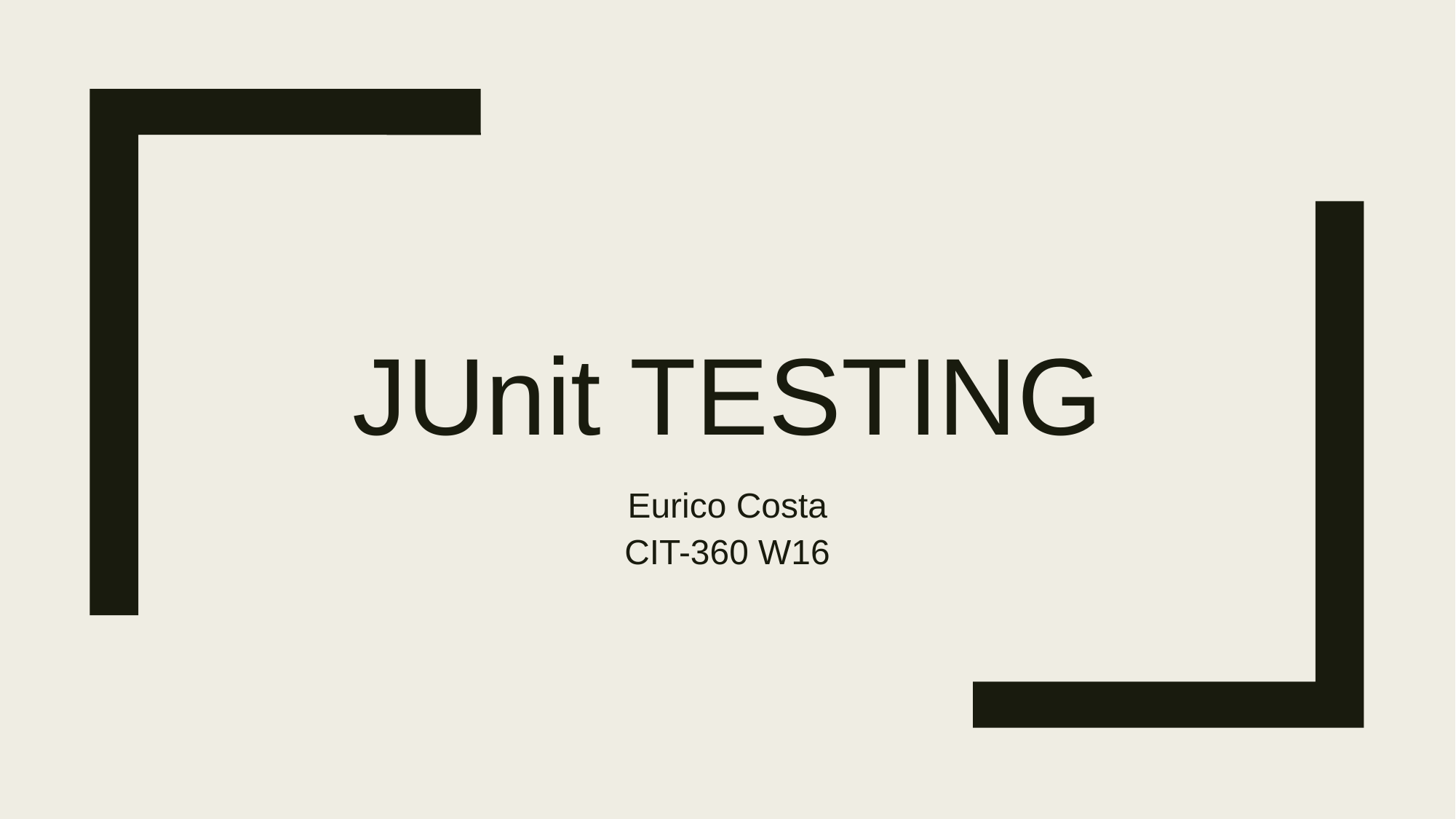

# JUnit Testing
Eurico Costa
CIT-360 W16